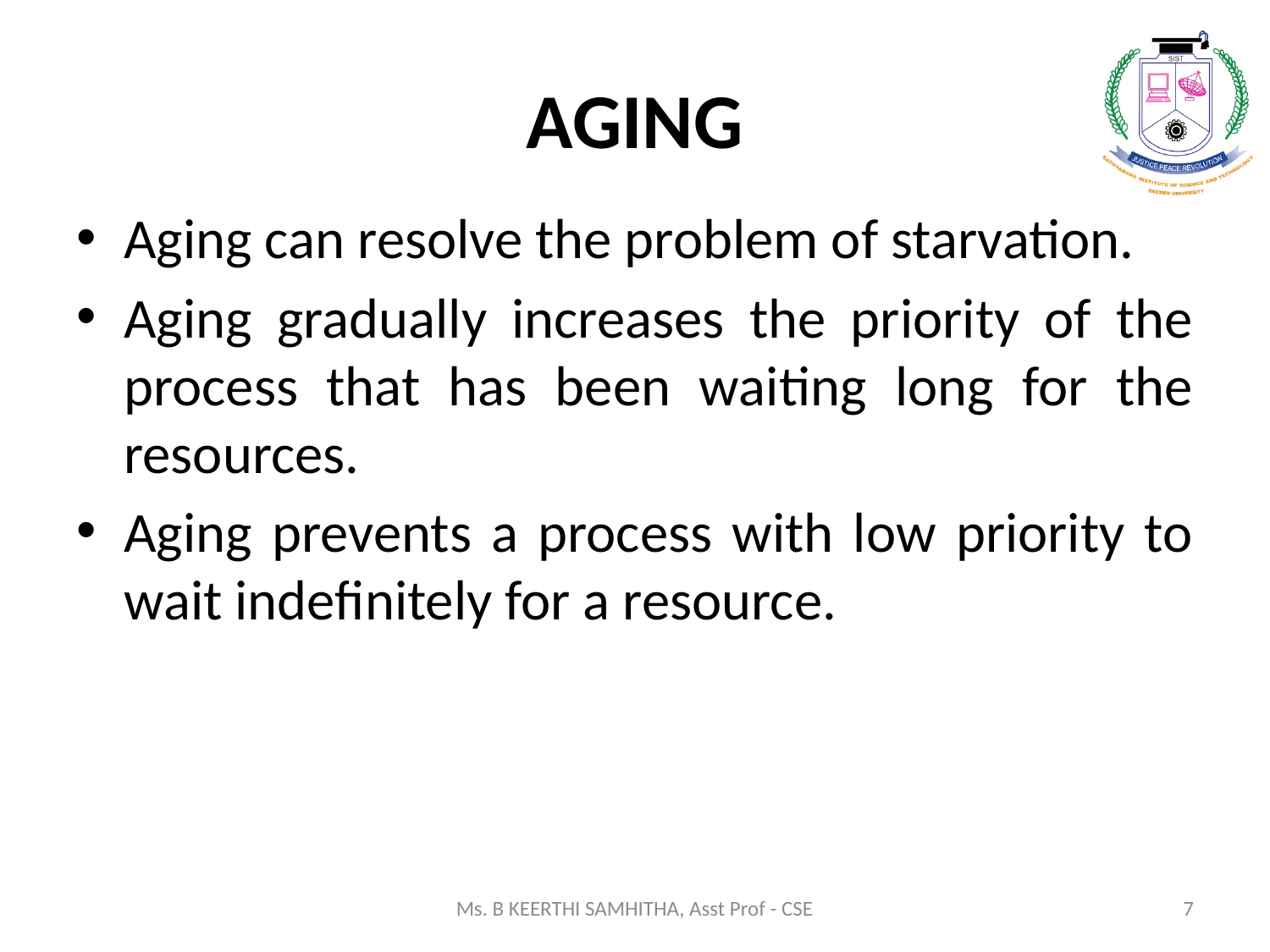

# AGING
Aging can resolve the problem of starvation.
Aging gradually increases the priority of the process that has been waiting long for the resources.
Aging prevents a process with low priority to wait indefinitely for a resource.

Ms. B KEERTHI SAMHITHA, Asst Prof - CSE
7